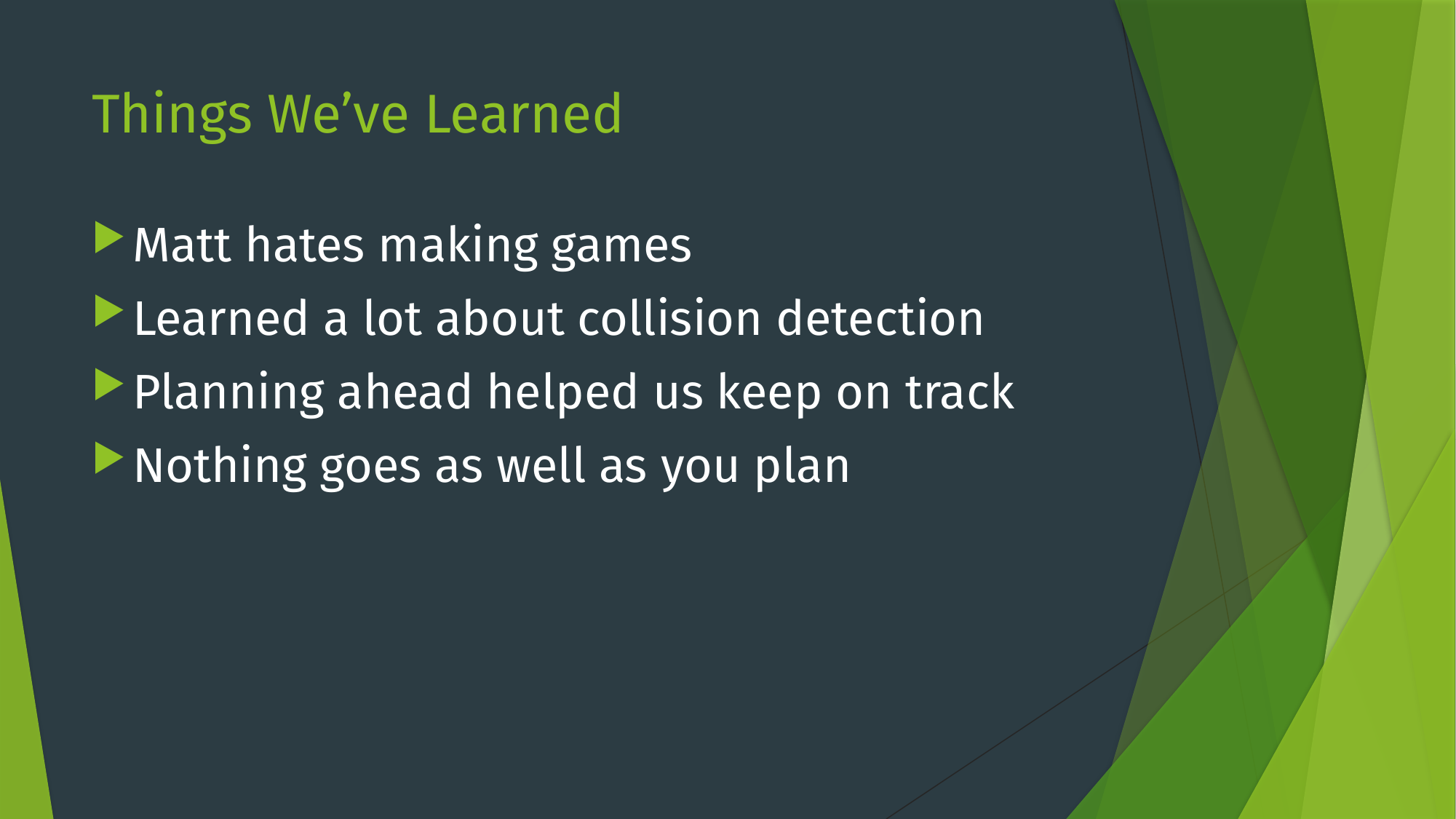

# Things We’ve Learned
Matt hates making games
Learned a lot about collision detection
Planning ahead helped us keep on track
Nothing goes as well as you plan